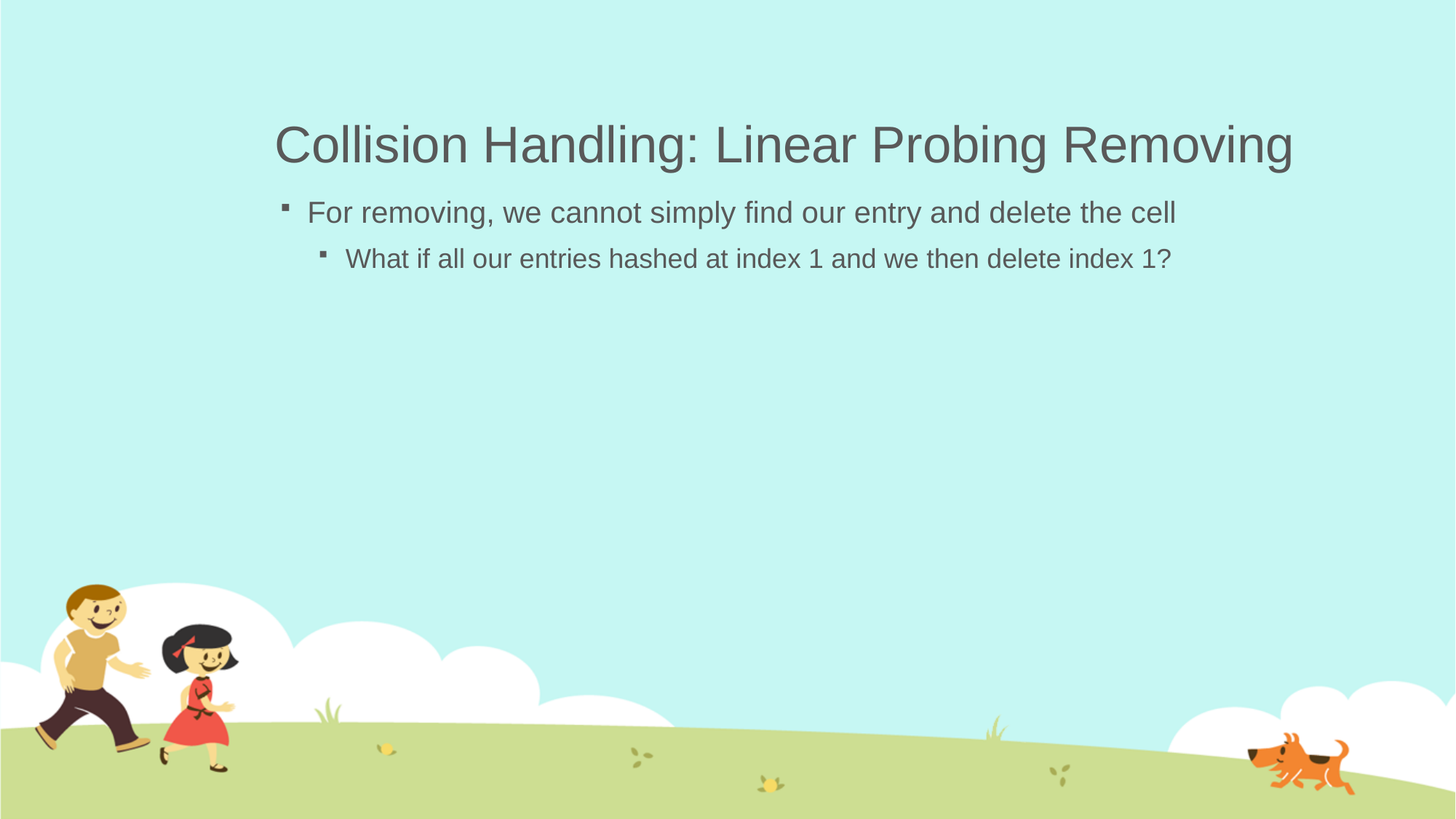

# Collision Handling: Linear Probing Removing
For removing, we cannot simply find our entry and delete the cell
What if all our entries hashed at index 1 and we then delete index 1?